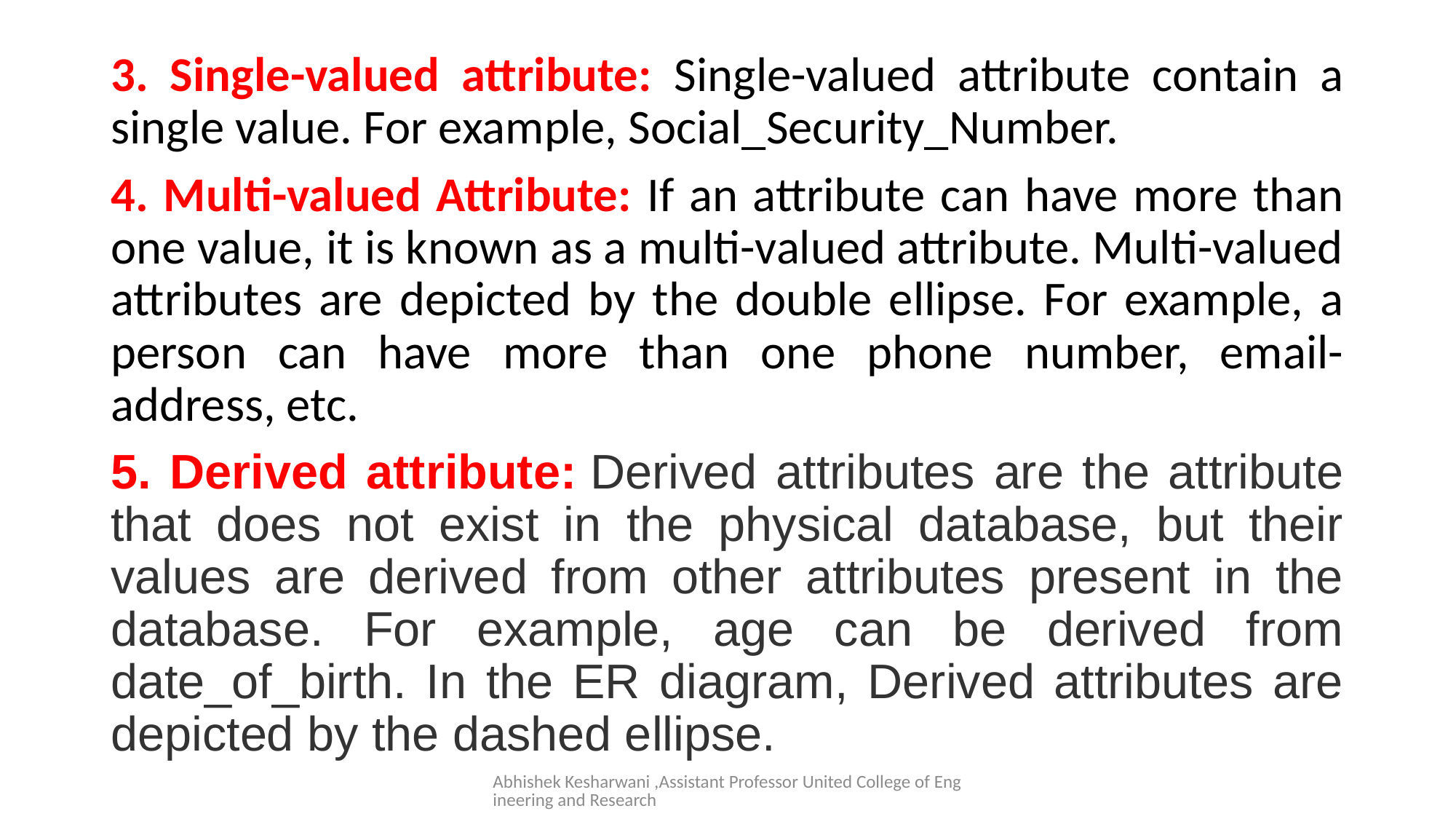

#
3. Single-valued attribute: Single-valued attribute contain a single value. For example, Social_Security_Number.
4. Multi-valued Attribute: If an attribute can have more than one value, it is known as a multi-valued attribute. Multi-valued attributes are depicted by the double ellipse. For example, a person can have more than one phone number, email-address, etc.
5. Derived attribute: Derived attributes are the attribute that does not exist in the physical database, but their values are derived from other attributes present in the database. For example, age can be derived from date_of_birth. In the ER diagram, Derived attributes are depicted by the dashed ellipse.
Abhishek Kesharwani ,Assistant Professor United College of Engineering and Research